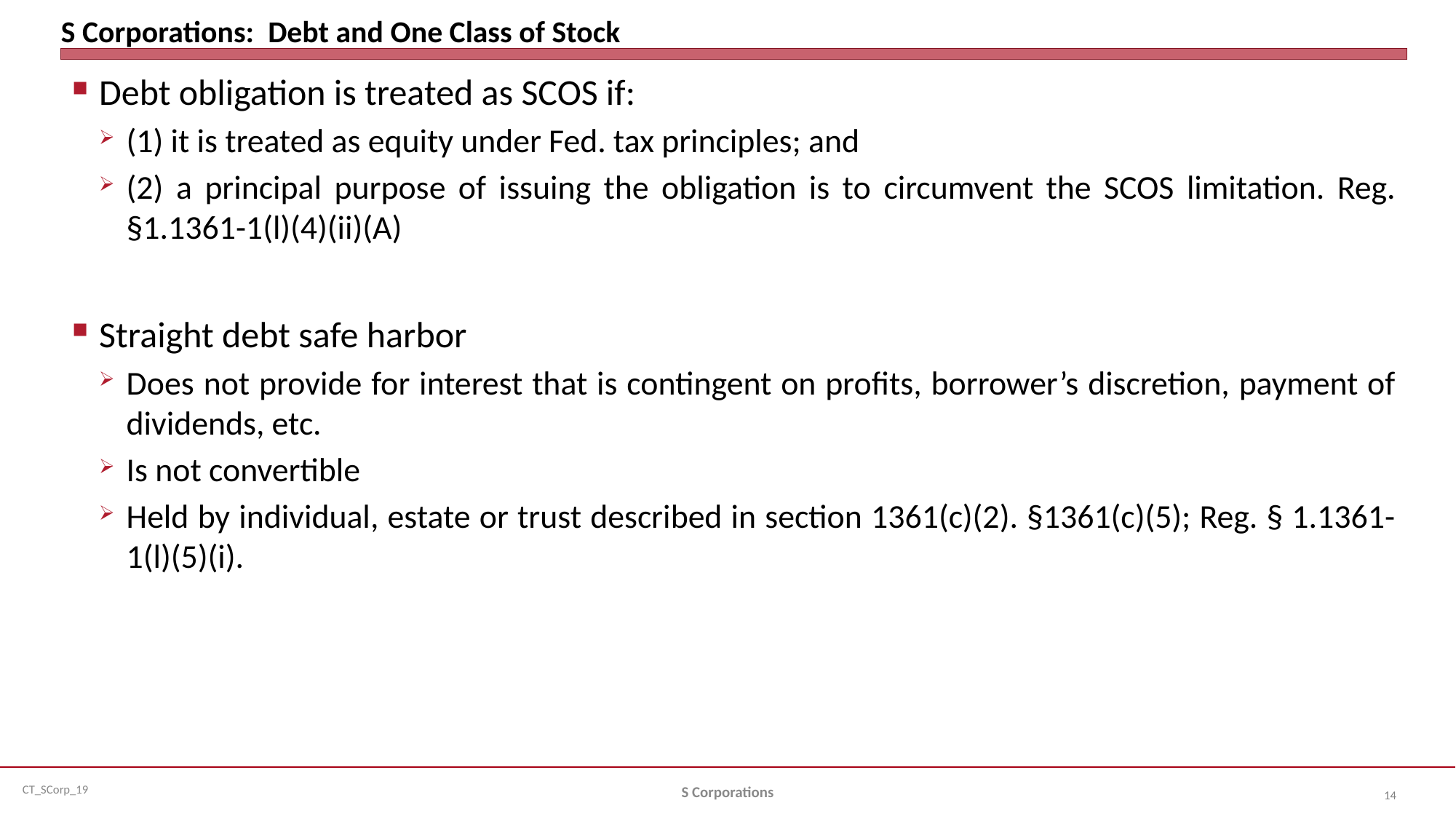

# S Corporations:  Debt and One Class of Stock
Debt obligation is treated as SCOS if:
(1) it is treated as equity under Fed. tax principles; and
(2) a principal purpose of issuing the obligation is to circumvent the SCOS limitation. Reg. §1.1361-1(l)(4)(ii)(A)

Straight debt safe harbor
Does not provide for interest that is contingent on profits, borrower’s discretion, payment of dividends, etc.
Is not convertible
Held by individual, estate or trust described in section 1361(c)(2). §1361(c)(5); Reg. § 1.1361-1(l)(5)(i).

S Corporations
14